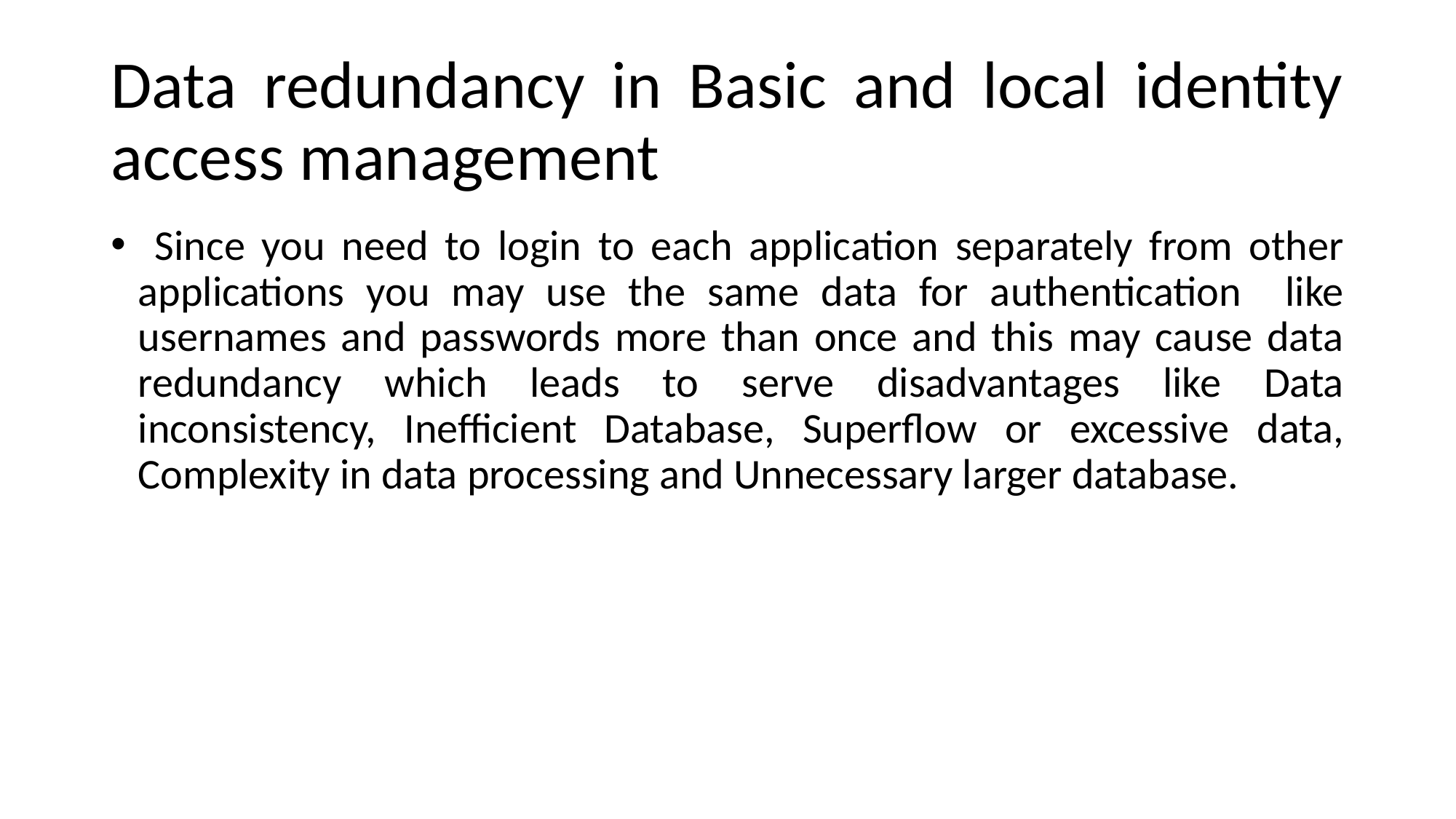

# Data redundancy in Basic and local identity access management
 Since you need to login to each application separately from other applications you may use the same data for authentication  like usernames and passwords more than once and this may cause data redundancy which leads to serve disadvantages like Data inconsistency, Inefficient Database, Superflow or excessive data, Complexity in data processing and Unnecessary larger database.